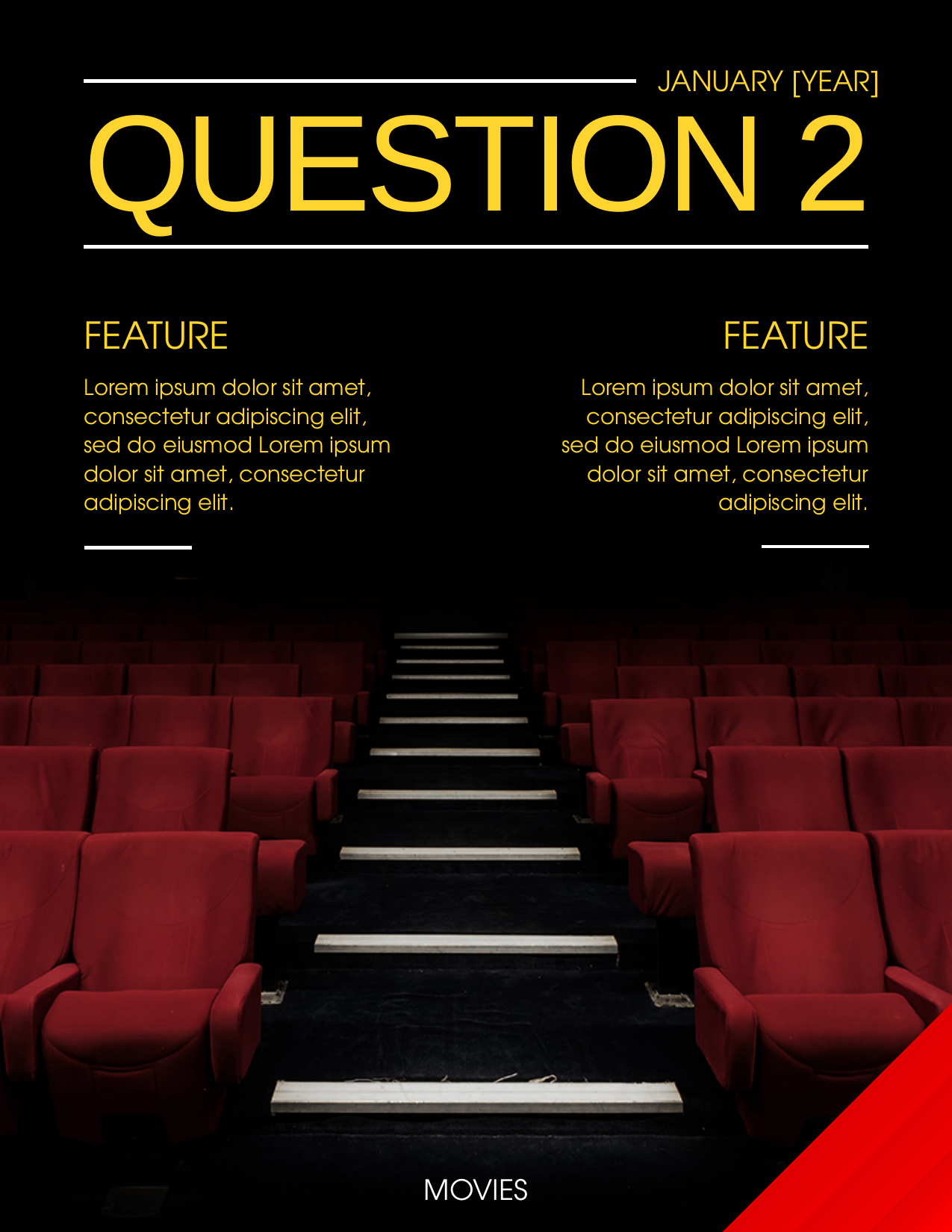

JANUARY [YEAR]
# Question 2
FEATURE
FEATURE
Lorem ipsum dolor sit amet, consectetur adipiscing elit, sed do eiusmod Lorem ipsum dolor sit amet, consectetur adipiscing elit.

Lorem ipsum dolor sit amet, consectetur adipiscing elit, sed do eiusmod Lorem ipsum dolor sit amet, consectetur adipiscing elit.

MOVIES